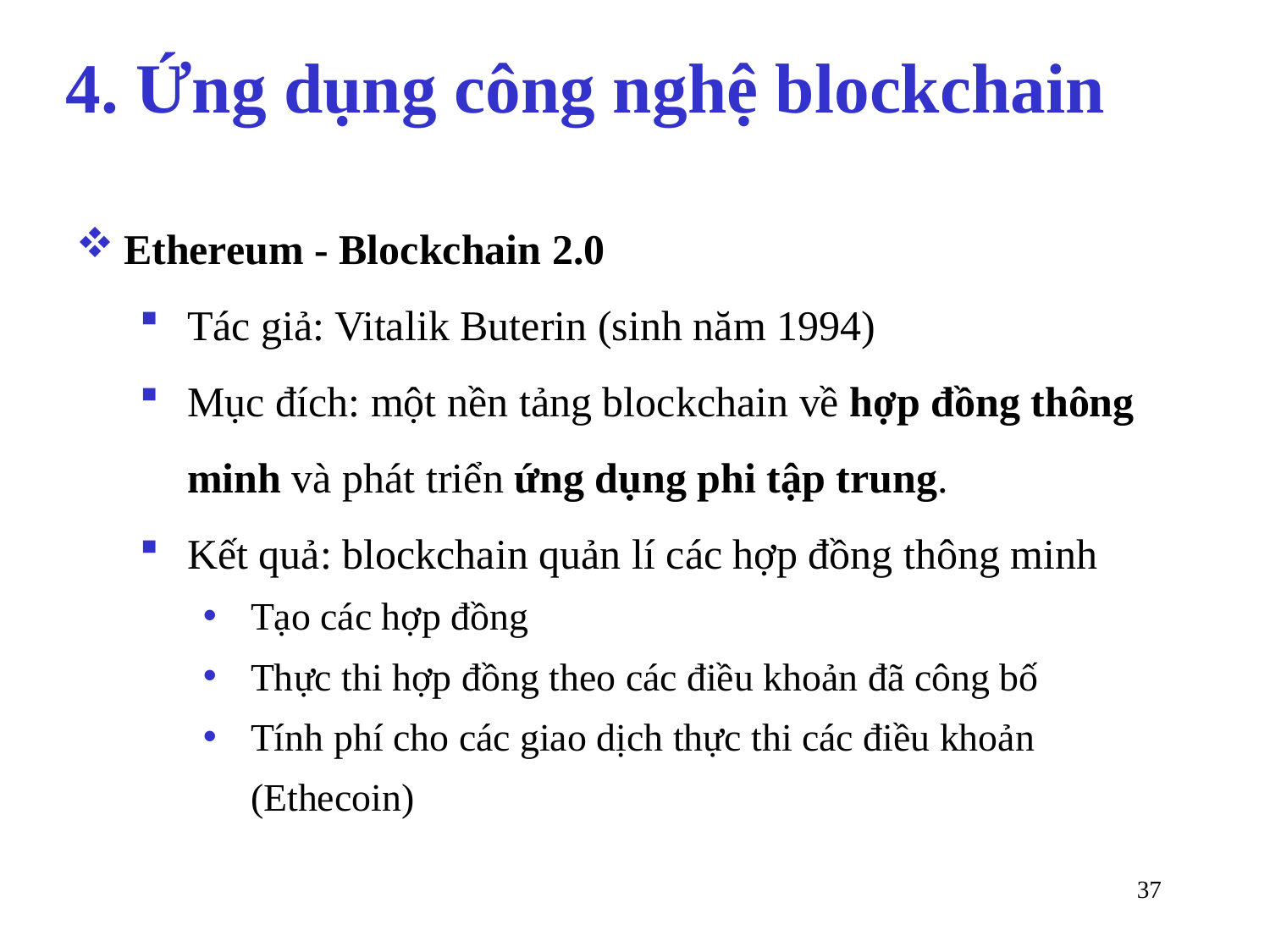

# 4. Ứng dụng công nghệ blockchain
Ethereum - Blockchain 2.0
Tác giả: Vitalik Buterin (sinh năm 1994)
Mục đích: một nền tảng blockchain về hợp đồng thông minh và phát triển ứng dụng phi tập trung.
Kết quả: blockchain quản lí các hợp đồng thông minh
Tạo các hợp đồng
Thực thi hợp đồng theo các điều khoản đã công bố
Tính phí cho các giao dịch thực thi các điều khoản (Ethecoin)
37